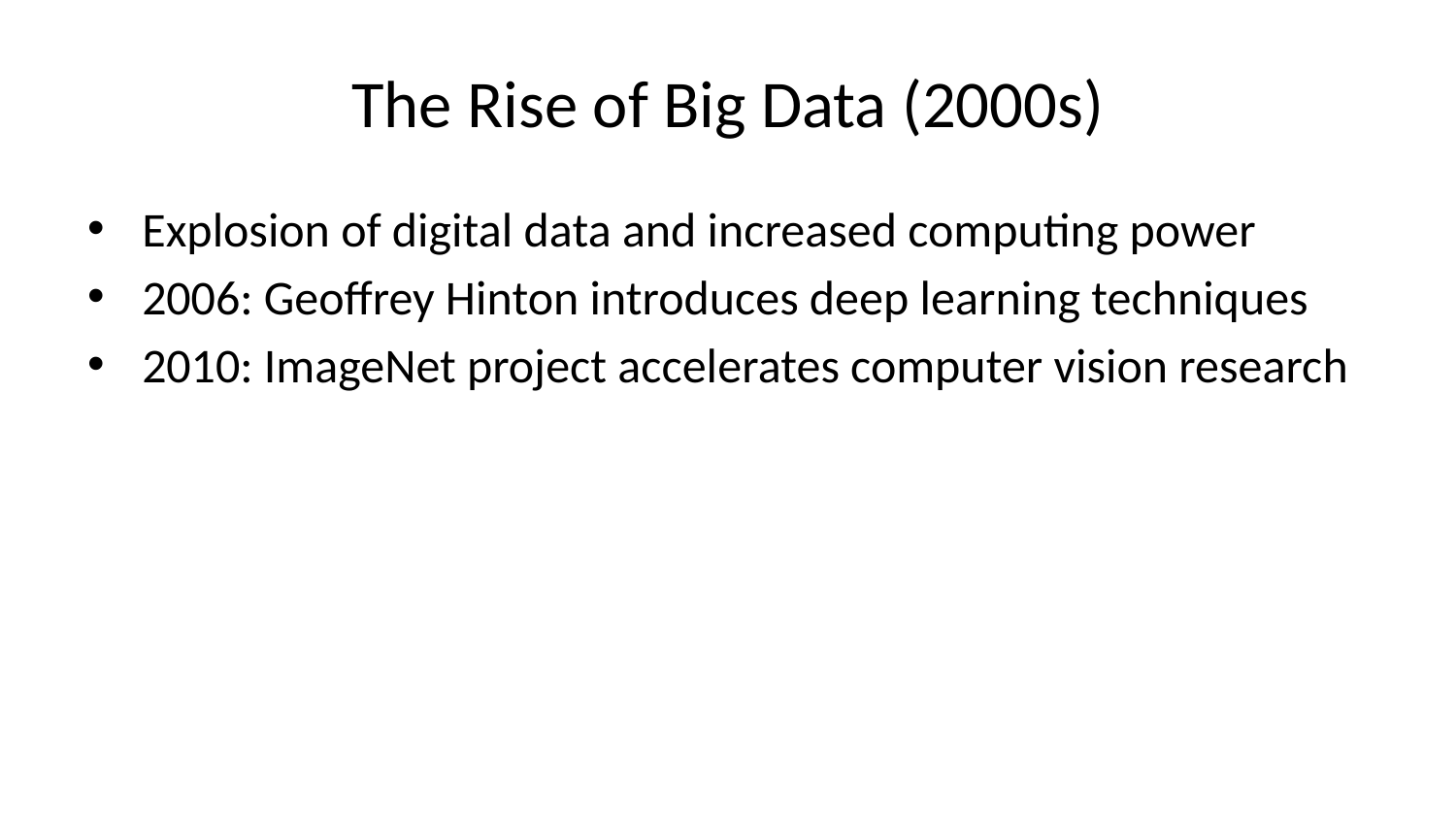

# The Rise of Big Data (2000s)
Explosion of digital data and increased computing power
2006: Geoffrey Hinton introduces deep learning techniques
2010: ImageNet project accelerates computer vision research